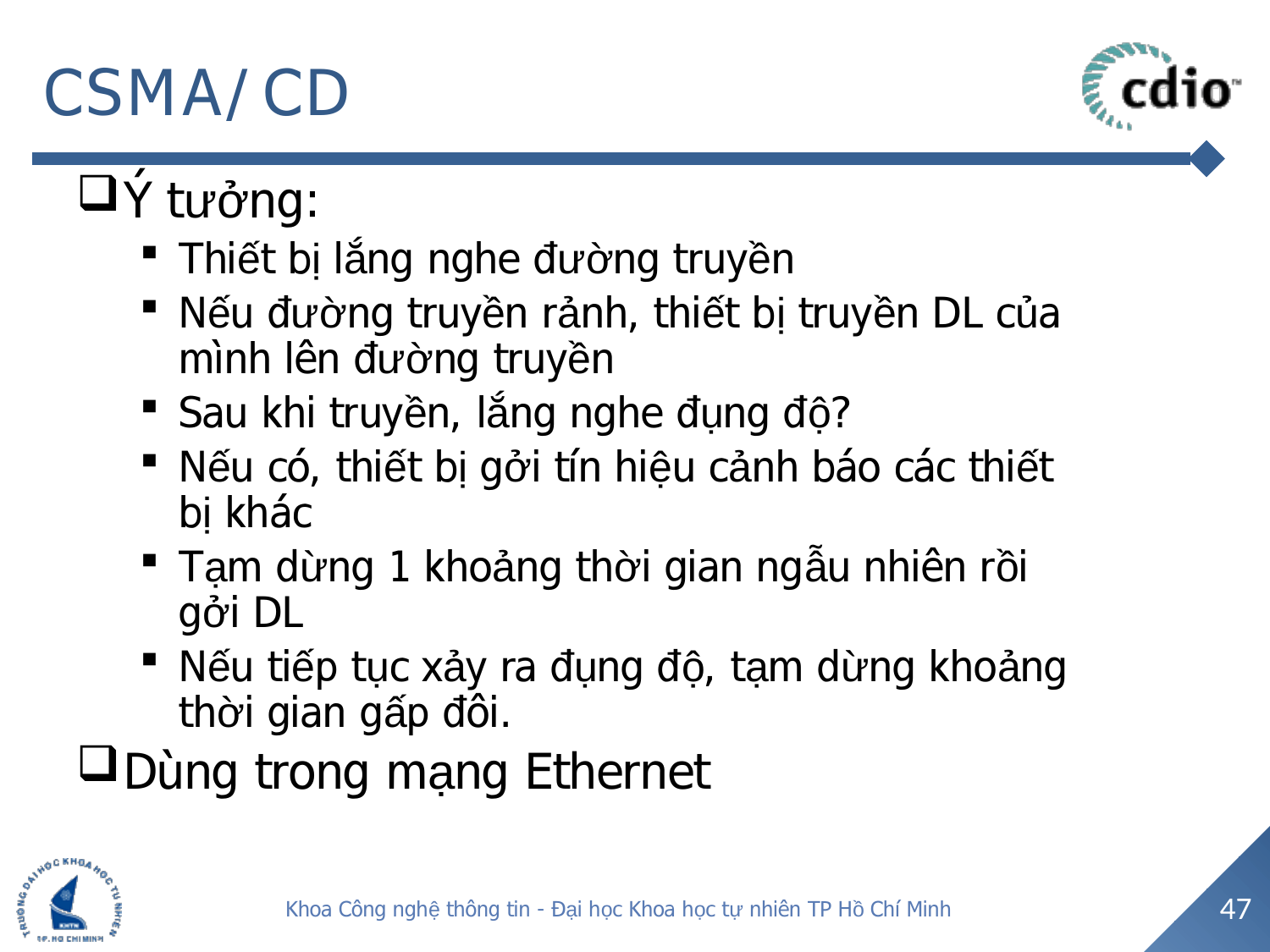

# CSMA/CD
Ý tưởng:
Thiết bị lắng nghe đường truyền
Nếu đường truyền rảnh, thiết bị truyền DL của mình lên đường truyền
Sau khi truyền, lắng nghe đụng độ?
Nếu có, thiết bị gởi tín hiệu cảnh báo các thiết bị khác
Tạm dừng 1 khoảng thời gian ngẫu nhiên rồi gởi DL
Nếu tiếp tục xảy ra đụng độ, tạm dừng khoảng thời gian gấp đôi.
Dùng trong mạng Ethernet
47
Khoa Công nghệ thông tin - Đại học Khoa học tự nhiên TP Hồ Chí Minh